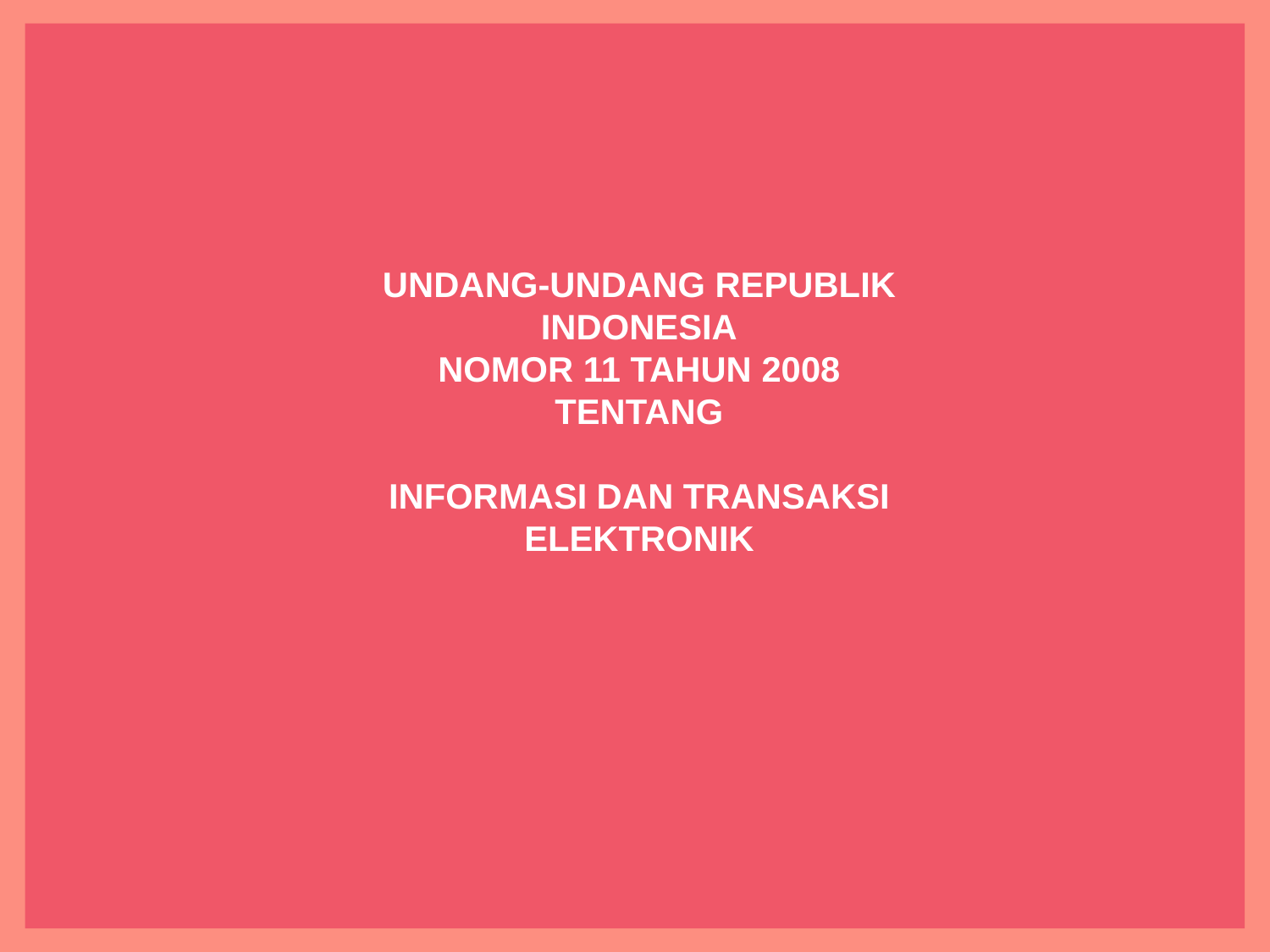

UNDANG-UNDANG REPUBLIK INDONESIA
NOMOR 11 TAHUN 2008
TENTANG

INFORMASI DAN TRANSAKSI ELEKTRONIK